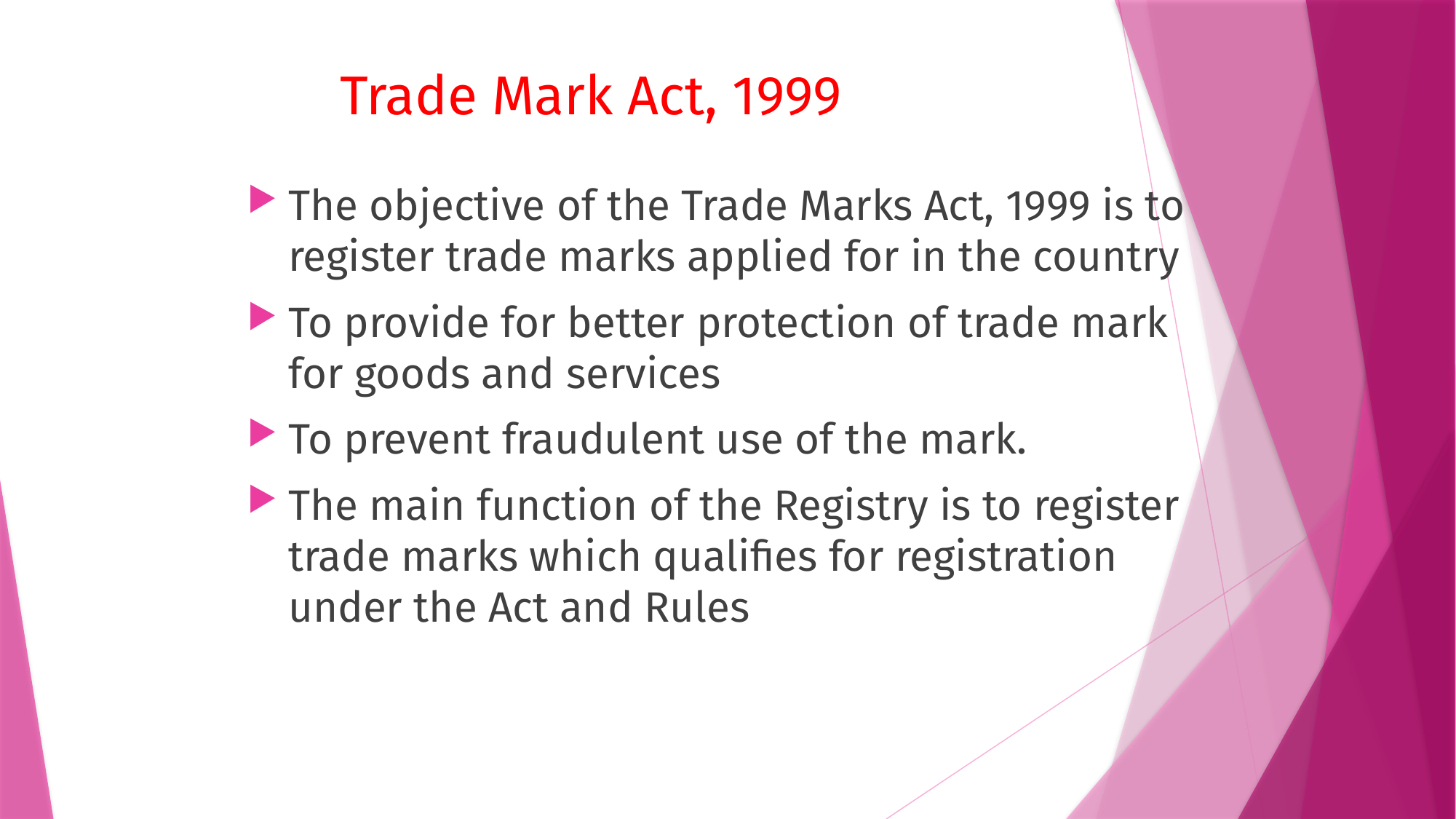

# Trade Mark Act, 1999
The objective of the Trade Marks Act, 1999 is to register trade marks applied for in the country
To provide for better protection of trade mark for goods and services
To prevent fraudulent use of the mark.
The main function of the Registry is to register trade marks which qualifies for registration under the Act and Rules